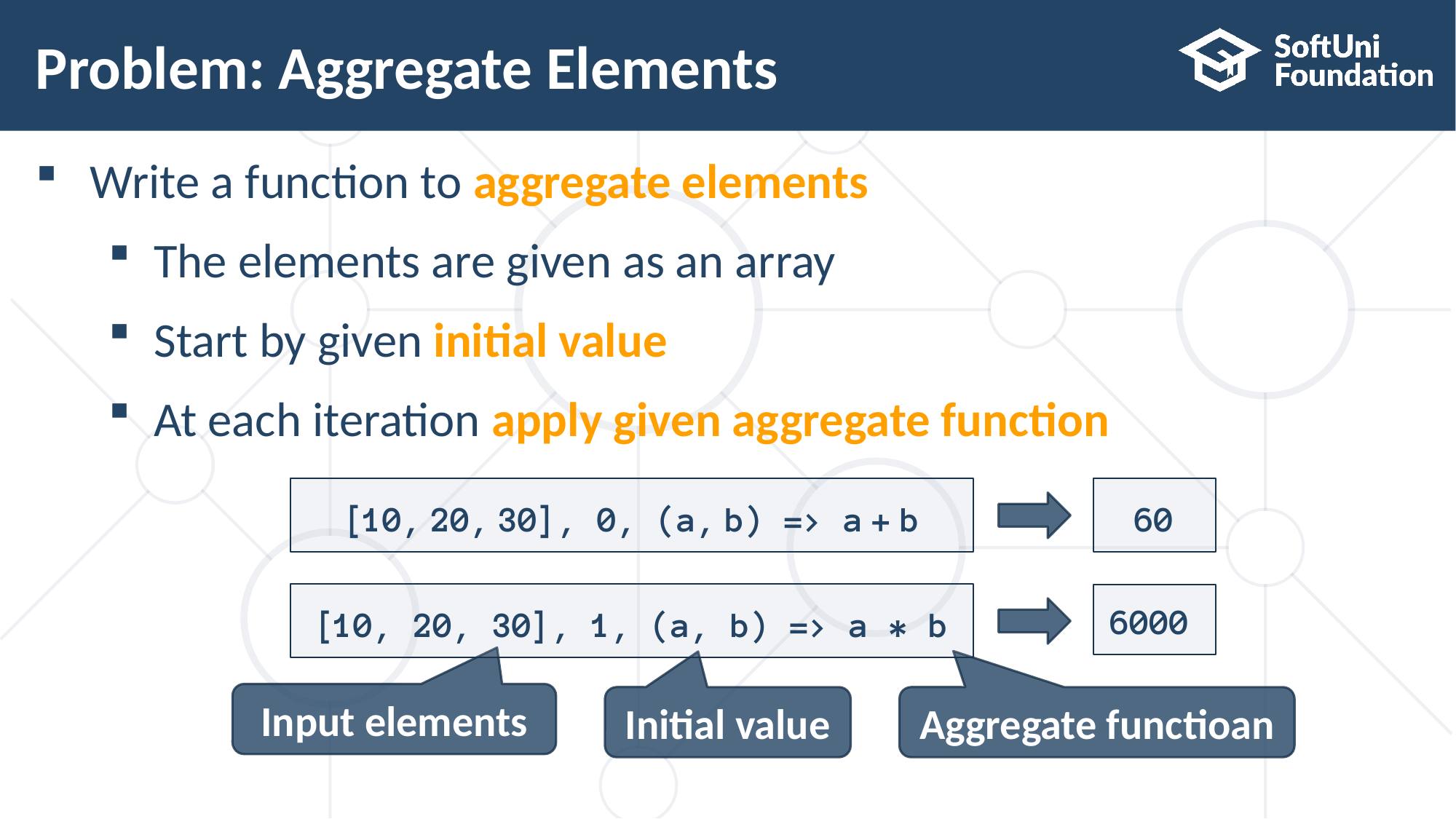

# Problem: Aggregate Elements
Write a function to aggregate elements
The elements are given as an array
Start by given initial value
At each iteration apply given aggregate function
[10, 20, 30], 0, (a, b) => a + b
60

[10, 20, 30], 1, (a, b) => a * b
6000

Input elements
Initial value
Aggregate functioan